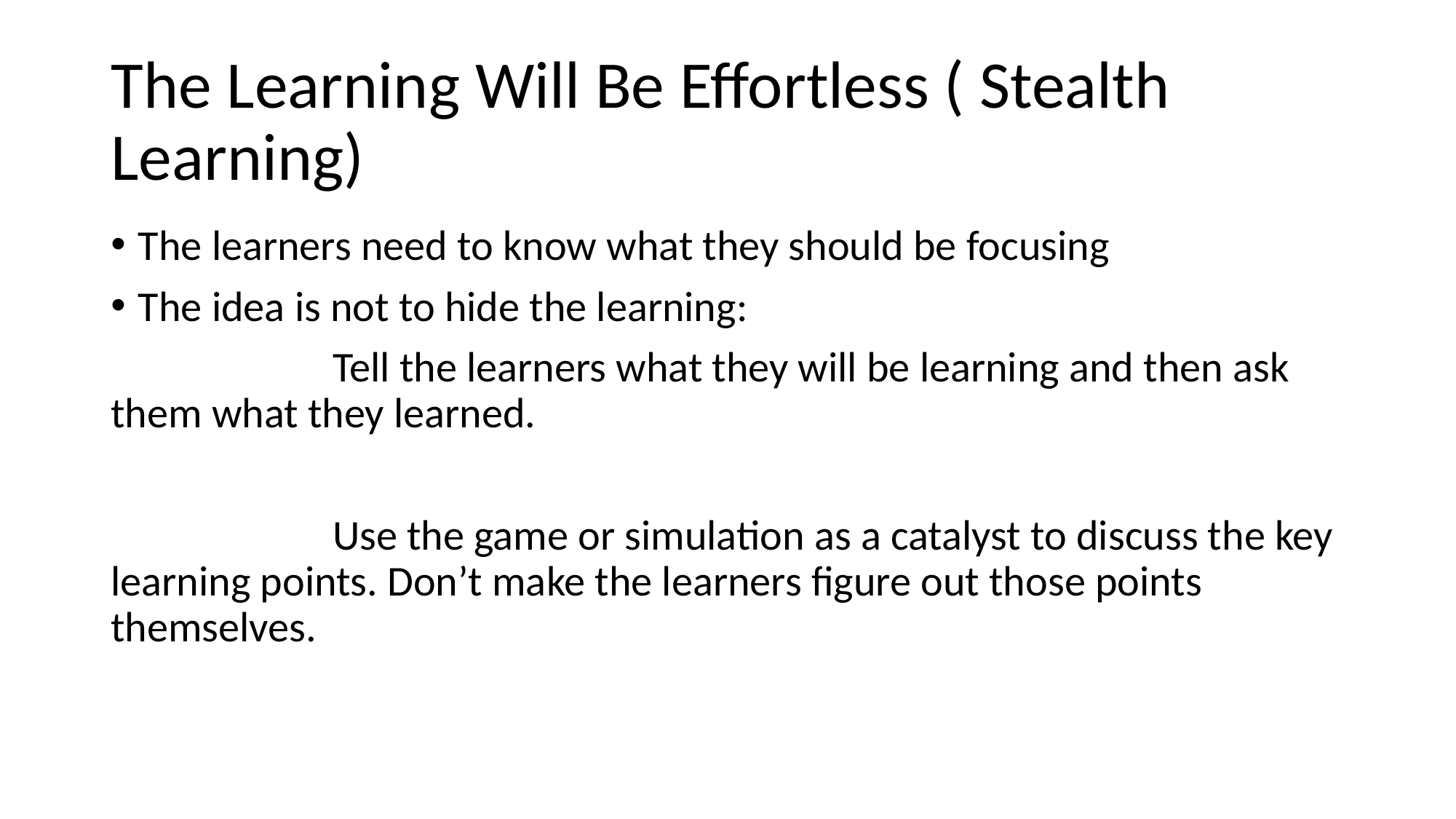

# The Learning Will Be Effortless ( Stealth Learning)
The learners need to know what they should be focusing
The idea is not to hide the learning:
                       Tell the learners what they will be learning and then ask them what they learned.

                       Use the game or simulation as a catalyst to discuss the key learning points. Don’t make the learners figure out those points themselves.